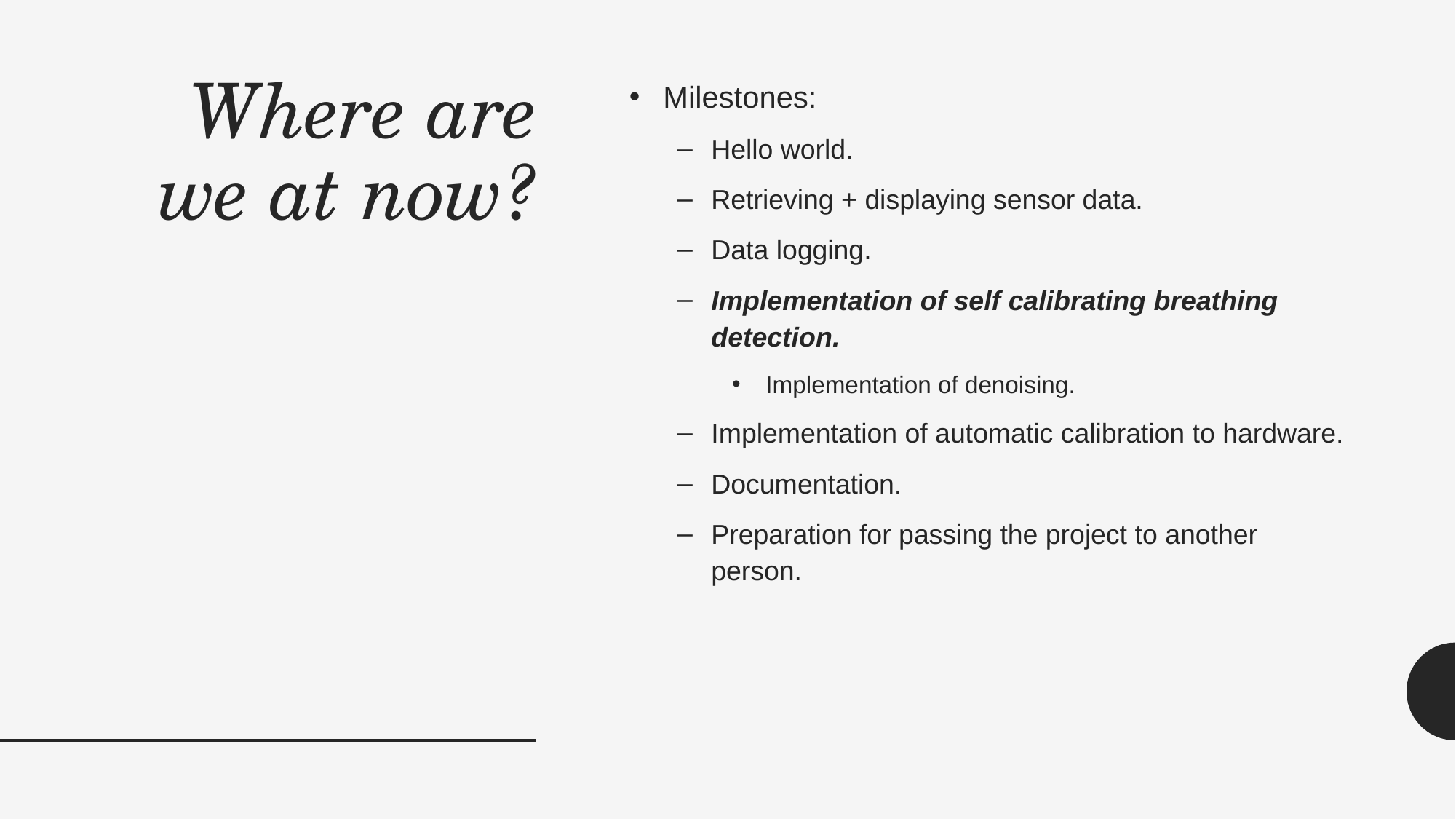

# Where are we at now?
Milestones:
Hello world.
Retrieving + displaying sensor data.
Data logging.
Implementation of self calibrating breathing detection.
Implementation of denoising.
Implementation of automatic calibration to hardware.
Documentation.
Preparation for passing the project to another person.